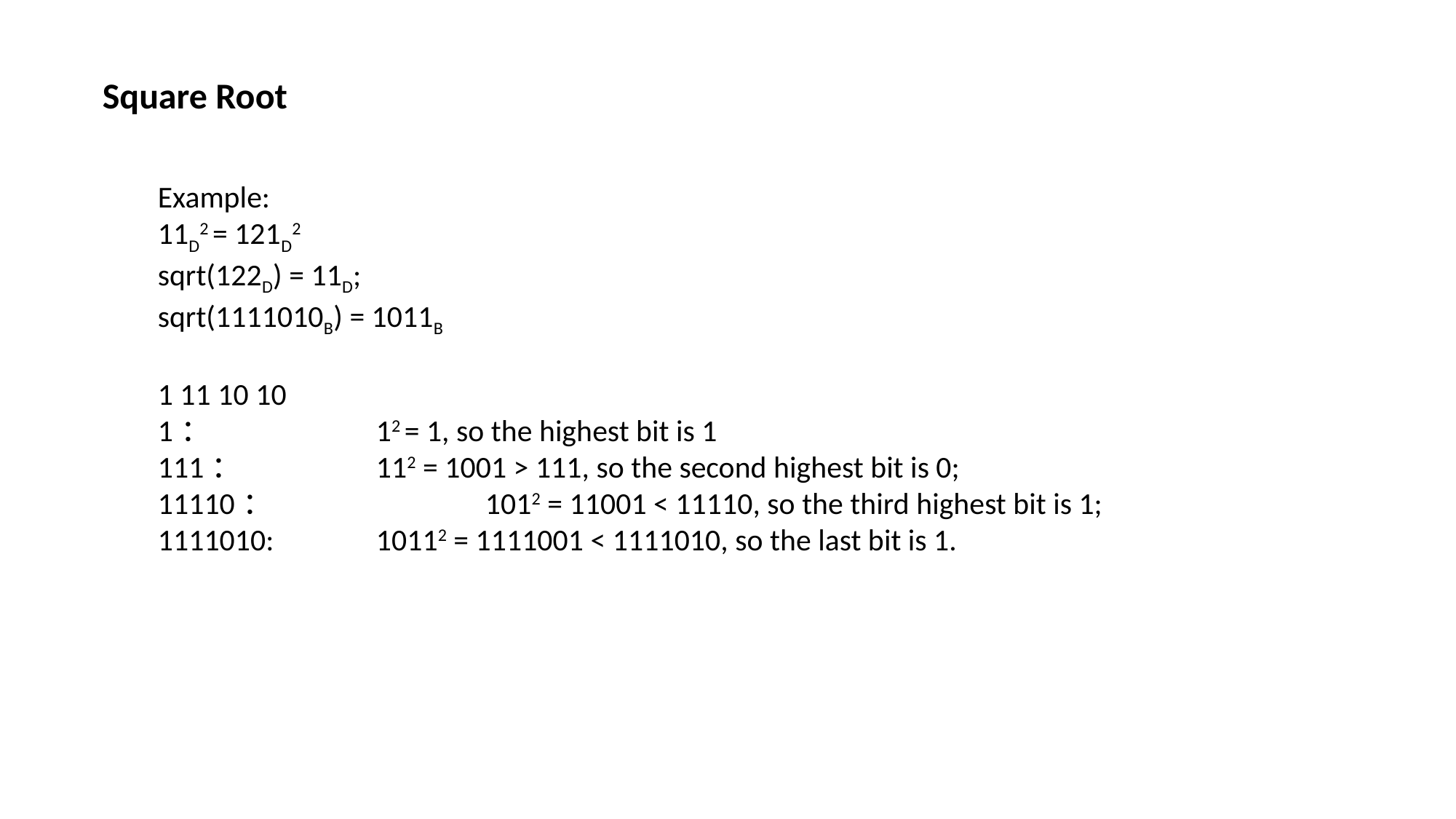

Square Root
Example:
11D2 = 121D2
sqrt(122D) = 11D;
sqrt(1111010B) = 1011B

1 11 10 10
1：		12 = 1, so the highest bit is 1
111：		112 = 1001 > 111, so the second highest bit is 0;
11110：		1012 = 11001 < 11110, so the third highest bit is 1;
1111010:	10112 = 1111001 < 1111010, so the last bit is 1.